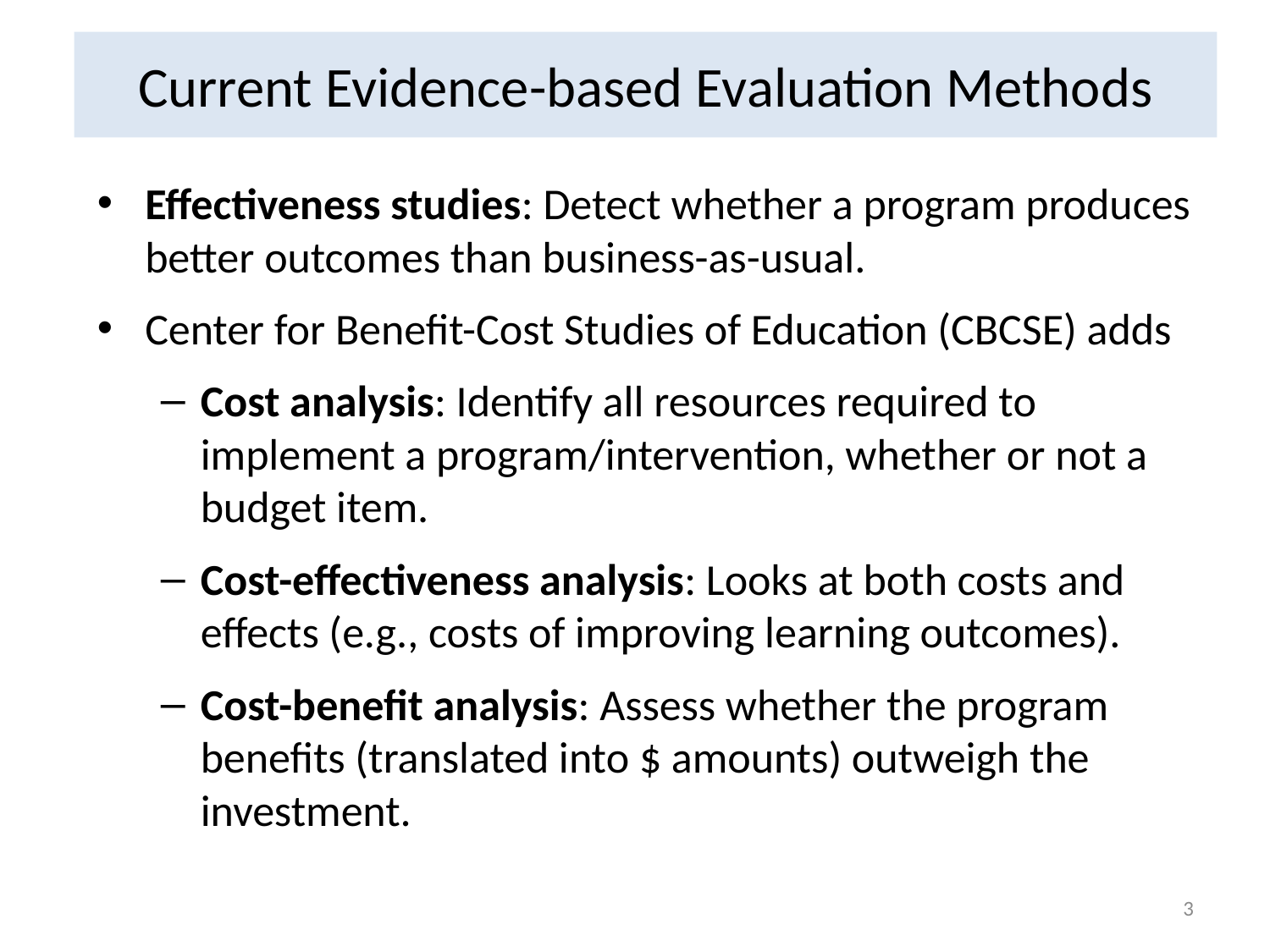

# Current Evidence-based Evaluation Methods
Effectiveness studies: Detect whether a program produces better outcomes than business-as-usual.
Center for Benefit-Cost Studies of Education (CBCSE) adds
Cost analysis: Identify all resources required to implement a program/intervention, whether or not a budget item.
Cost-effectiveness analysis: Looks at both costs and effects (e.g., costs of improving learning outcomes).
Cost-benefit analysis: Assess whether the program benefits (translated into $ amounts) outweigh the investment.
3